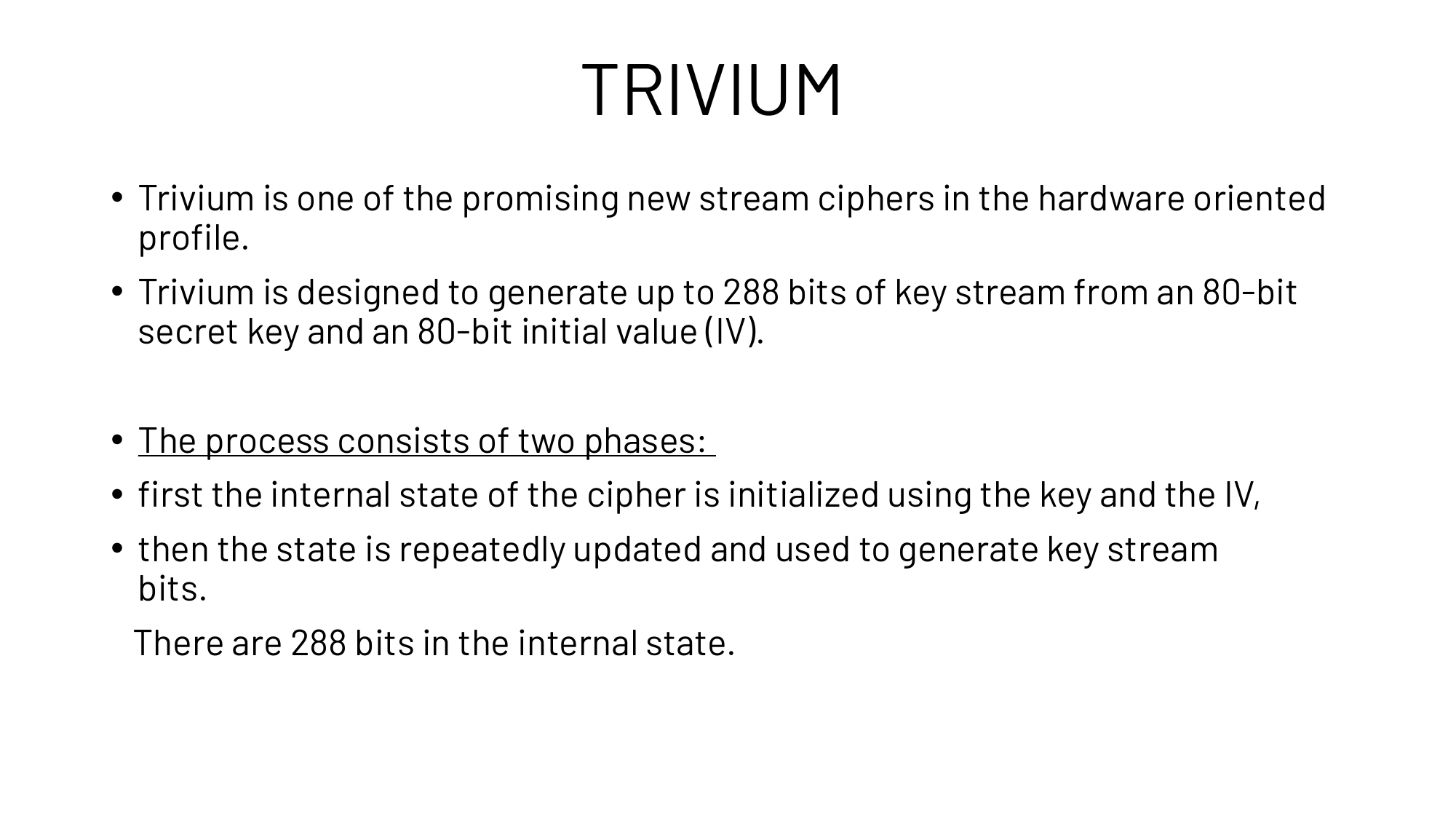

# Trivium
Trivium is one of the promising new stream ciphers in the hardware oriented profile.
Trivium is designed to generate up to 288 bits of key stream from an 80-bit secret key and an 80-bit initial value (IV).

The process consists of two phases:
first the internal state of the cipher is initialized using the key and the IV,
then the state is repeatedly updated and used to generate key stream bits.
   There are 288 bits in the internal state.